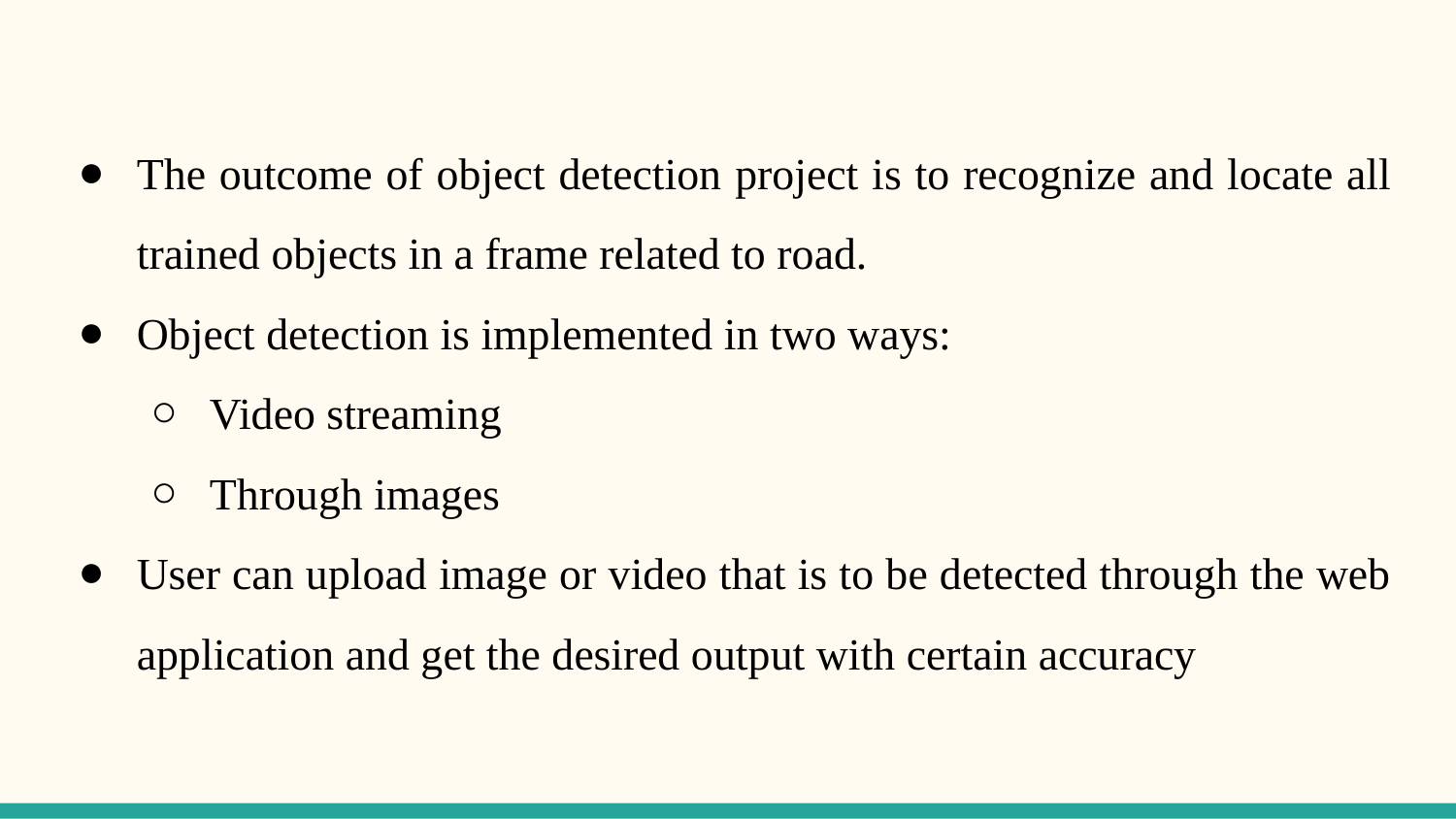

The outcome of object detection project is to recognize and locate all trained objects in a frame related to road.
Object detection is implemented in two ways:
Video streaming
Through images
User can upload image or video that is to be detected through the web application and get the desired output with certain accuracy